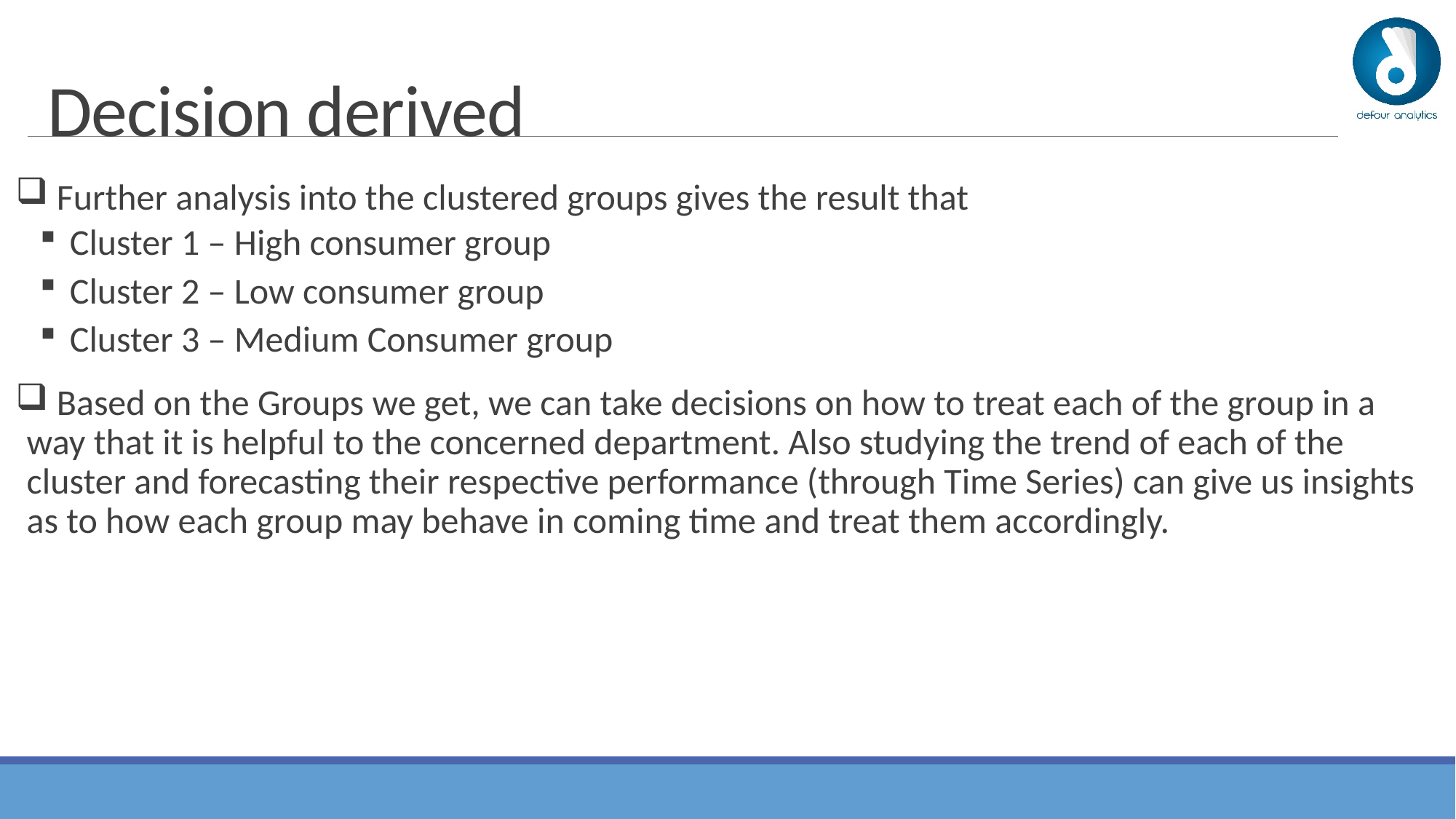

# Decision derived
 Further analysis into the clustered groups gives the result that
 Cluster 1 – High consumer group
 Cluster 2 – Low consumer group
 Cluster 3 – Medium Consumer group
 Based on the Groups we get, we can take decisions on how to treat each of the group in a way that it is helpful to the concerned department. Also studying the trend of each of the cluster and forecasting their respective performance (through Time Series) can give us insights as to how each group may behave in coming time and treat them accordingly.